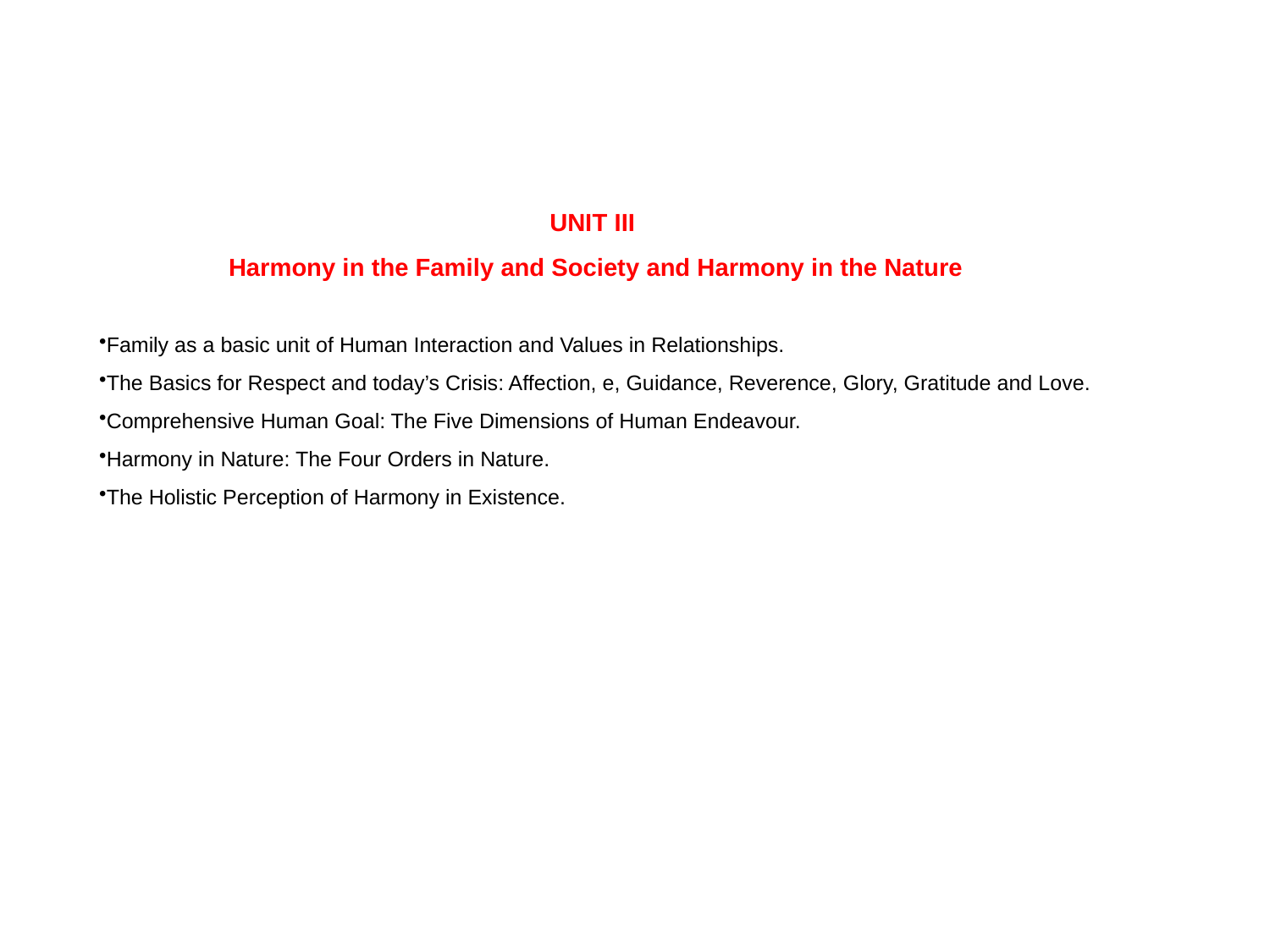

UNIT III
Harmony in the Family and Society and Harmony in the Nature

Family as a basic unit of Human Interaction and Values in Relationships.
The Basics for Respect and today’s Crisis: Affection, e, Guidance, Reverence, Glory, Gratitude and Love.
Comprehensive Human Goal: The Five Dimensions of Human Endeavour.
Harmony in Nature: The Four Orders in Nature.
The Holistic Perception of Harmony in Existence.